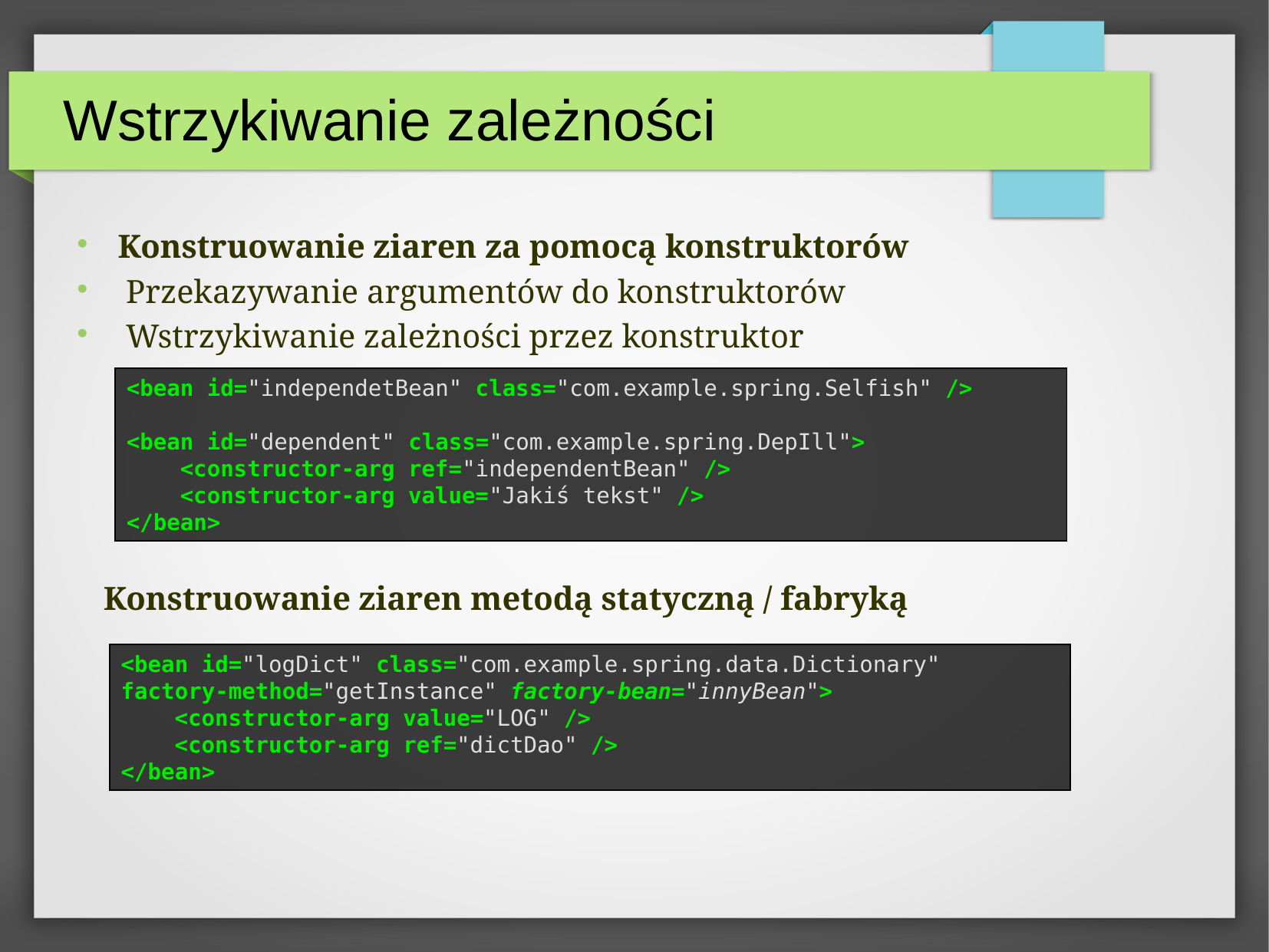

Wstrzykiwanie zależności
Konstruowanie ziaren za pomocą konstruktorów
 Przekazywanie argumentów do konstruktorów
 Wstrzykiwanie zależności przez konstruktor

<bean id="independetBean" class="com.example.spring.Selfish" />

<bean id="dependent" class="com.example.spring.DepIll">
    <constructor-arg ref="independentBean" />
    <constructor-arg value="Jakiś tekst" />
</bean>
Konstruowanie ziaren metodą statyczną / fabryką
<bean id="logDict" class="com.example.spring.data.Dictionary"
factory-method="getInstance" factory-bean="innyBean">
    <constructor-arg value="LOG" />
    <constructor-arg ref="dictDao" />
</bean>